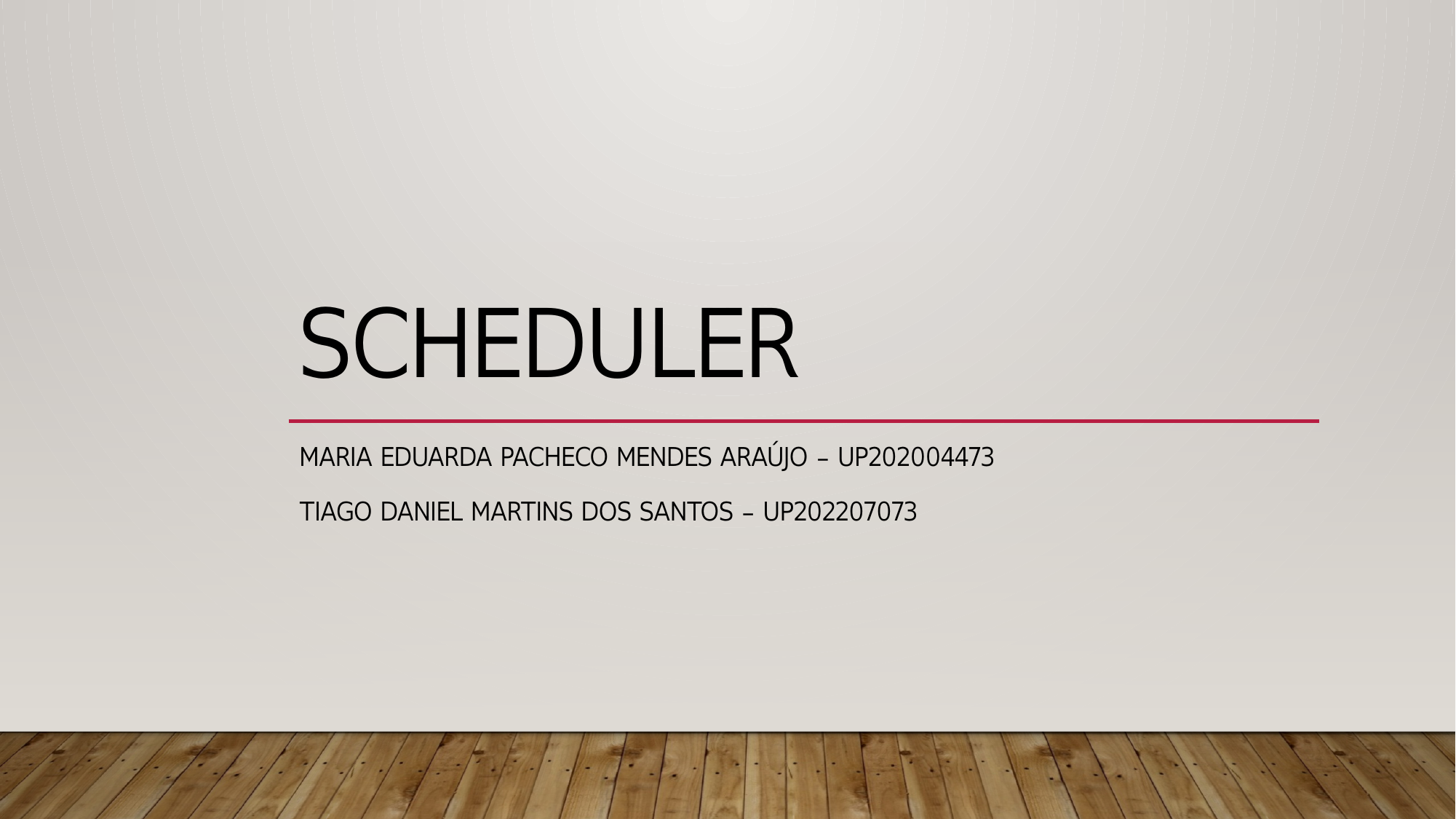

# Scheduler
Maria Eduarda Pacheco Mendes Araújo – up202004473
Tiago daniel martins dos santos – up202207073